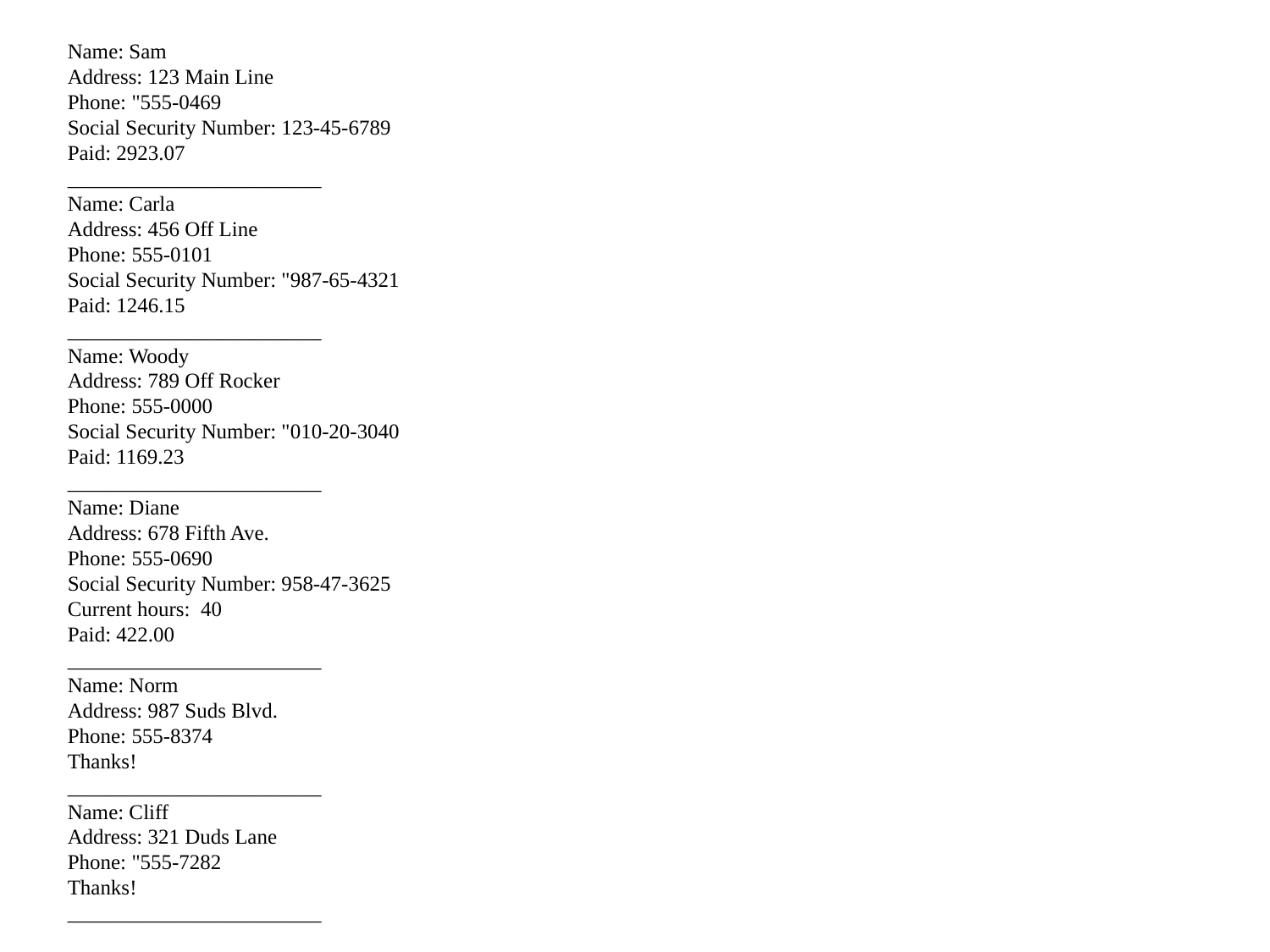

Name: Sam
Address: 123 Main Line
Phone: "555-0469
Social Security Number: 123-45-6789
Paid: 2923.07
________________________
Name: Carla
Address: 456 Off Line
Phone: 555-0101
Social Security Number: "987-65-4321
Paid: 1246.15
________________________
Name: Woody
Address: 789 Off Rocker
Phone: 555-0000
Social Security Number: "010-20-3040
Paid: 1169.23
________________________
Name: Diane
Address: 678 Fifth Ave.
Phone: 555-0690
Social Security Number: 958-47-3625
Current hours:  40
Paid: 422.00
________________________
Name: Norm
Address: 987 Suds Blvd.
Phone: 555-8374
Thanks!
________________________
Name: Cliff
Address: 321 Duds Lane
Phone: "555-7282
Thanks!
________________________